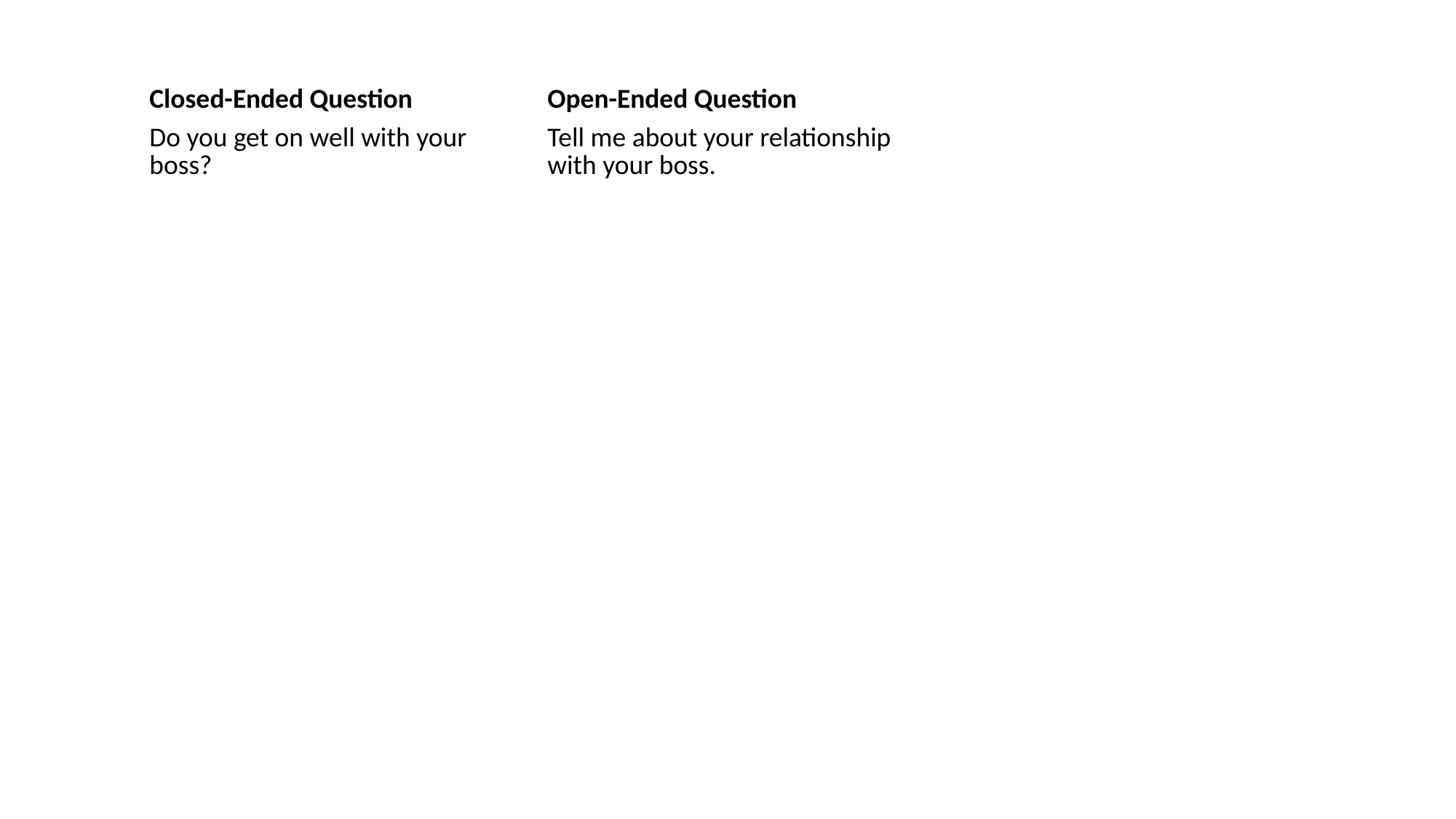

| Closed-Ended Question |  | Open-Ended Question |
| --- | --- | --- |
| Do you get on well with your boss? |  | Tell me about your relationship with your boss. |